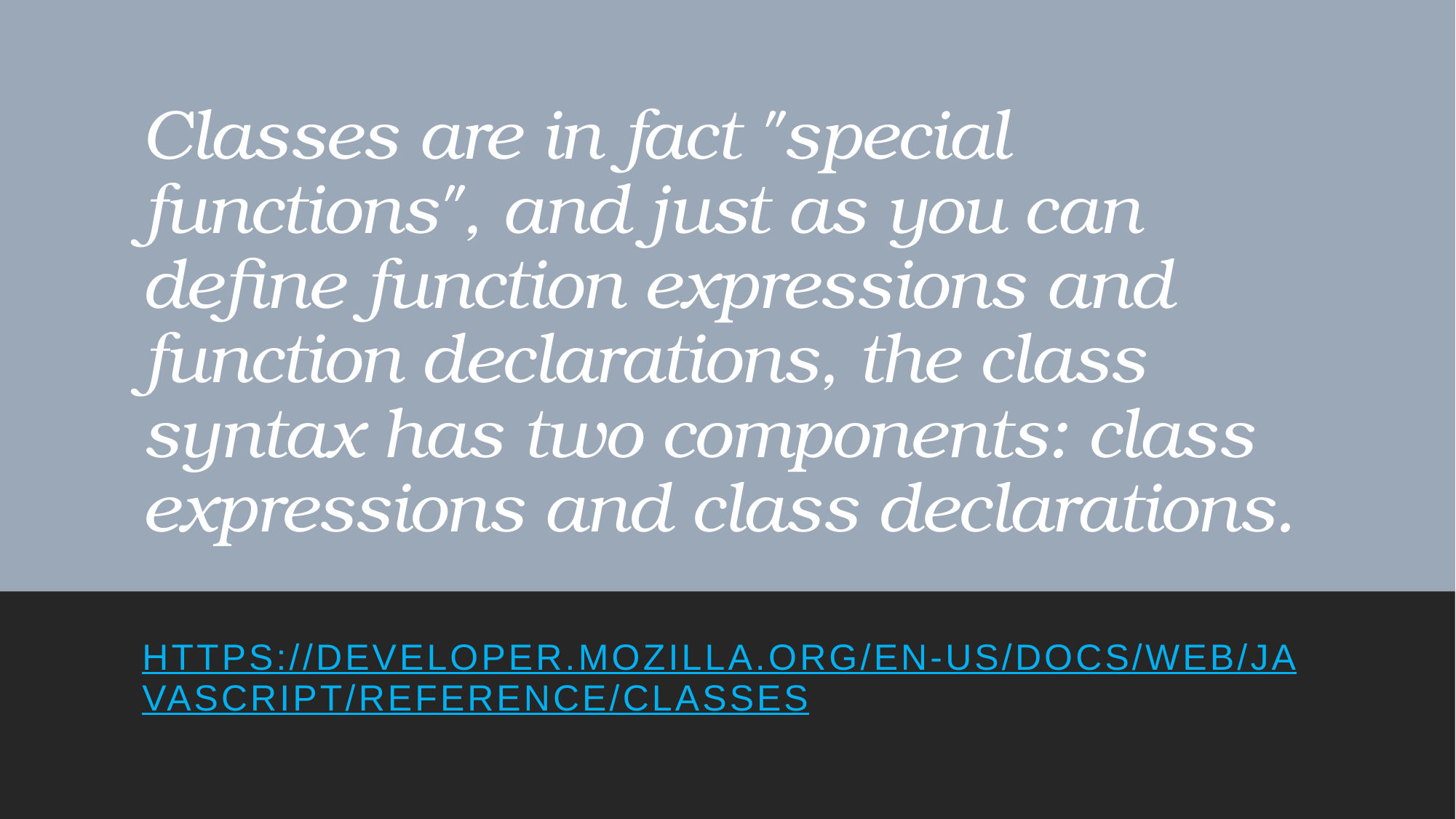

# Classes are in fact "special functions", and just as you can define function expressions and function declarations, the class syntax has two components: class expressions and class declarations.

https://developer.mozilla.org/en-US/docs/Web/JavaScript/Reference/Classes